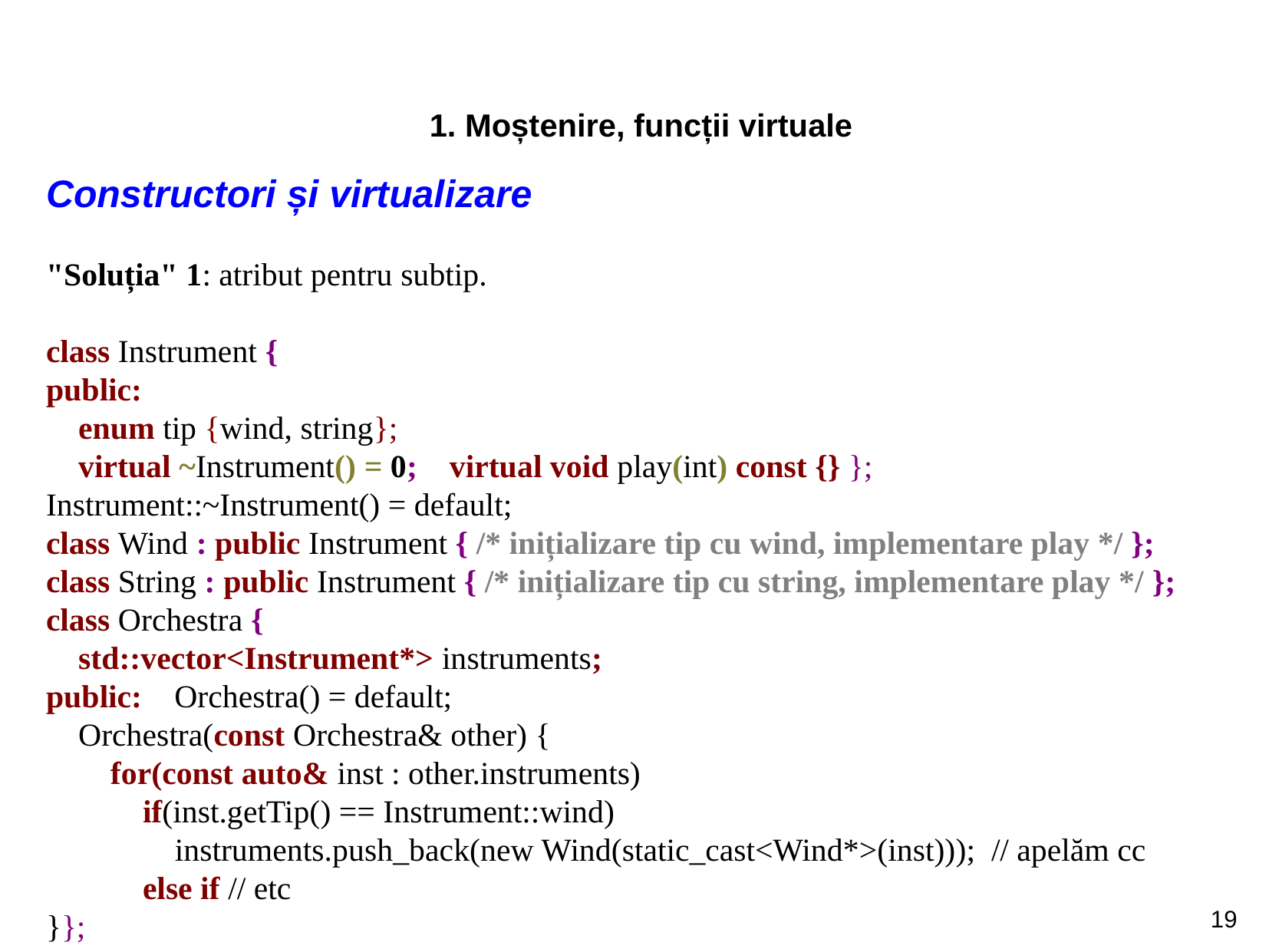

1. Moștenire, funcții virtuale
Constructori și virtualizare

"Soluția" 1: atribut pentru subtip.

class Instrument {
public:
    enum tip {wind, string};
    virtual ~Instrument() = 0;    virtual void play(int) const {} };
Instrument::~Instrument() = default;
class Wind : public Instrument { /* inițializare tip cu wind, implementare play */ };
class String : public Instrument { /* inițializare tip cu string, implementare play */ };
class Orchestra {
    std::vector<Instrument*> instruments;
public:    Orchestra() = default;
    Orchestra(const Orchestra& other) {
        for(const auto& inst : other.instruments)
            if(inst.getTip() == Instrument::wind)
                instruments.push_back(new Wind(static_cast<Wind*>(inst)));  // apelăm cc
            else if // etc
}};

19